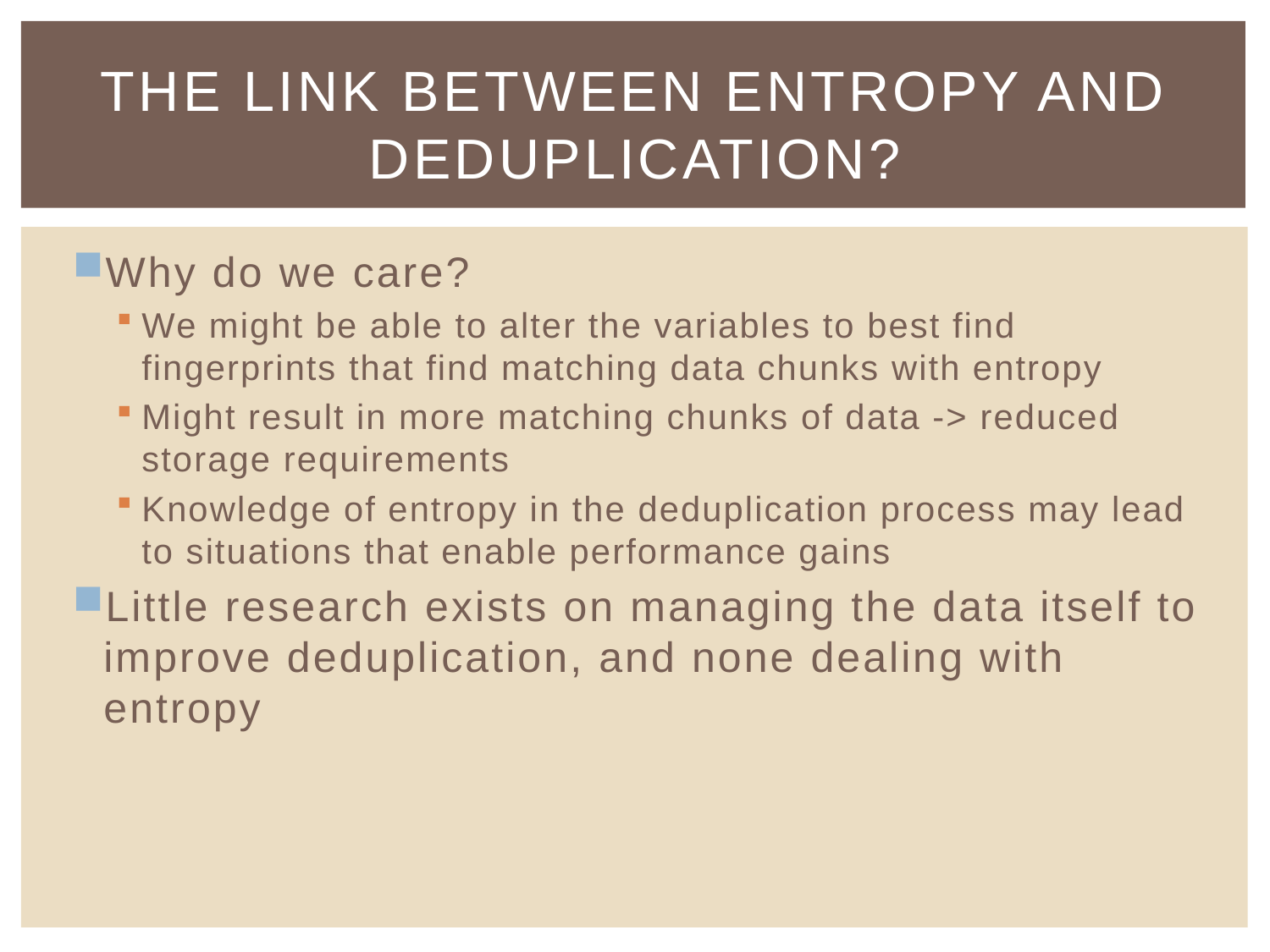

# The Link between Entropy and deduplication?
Why do we care?
We might be able to alter the variables to best find fingerprints that find matching data chunks with entropy
Might result in more matching chunks of data -> reduced storage requirements
Knowledge of entropy in the deduplication process may lead to situations that enable performance gains
Little research exists on managing the data itself to improve deduplication, and none dealing with entropy